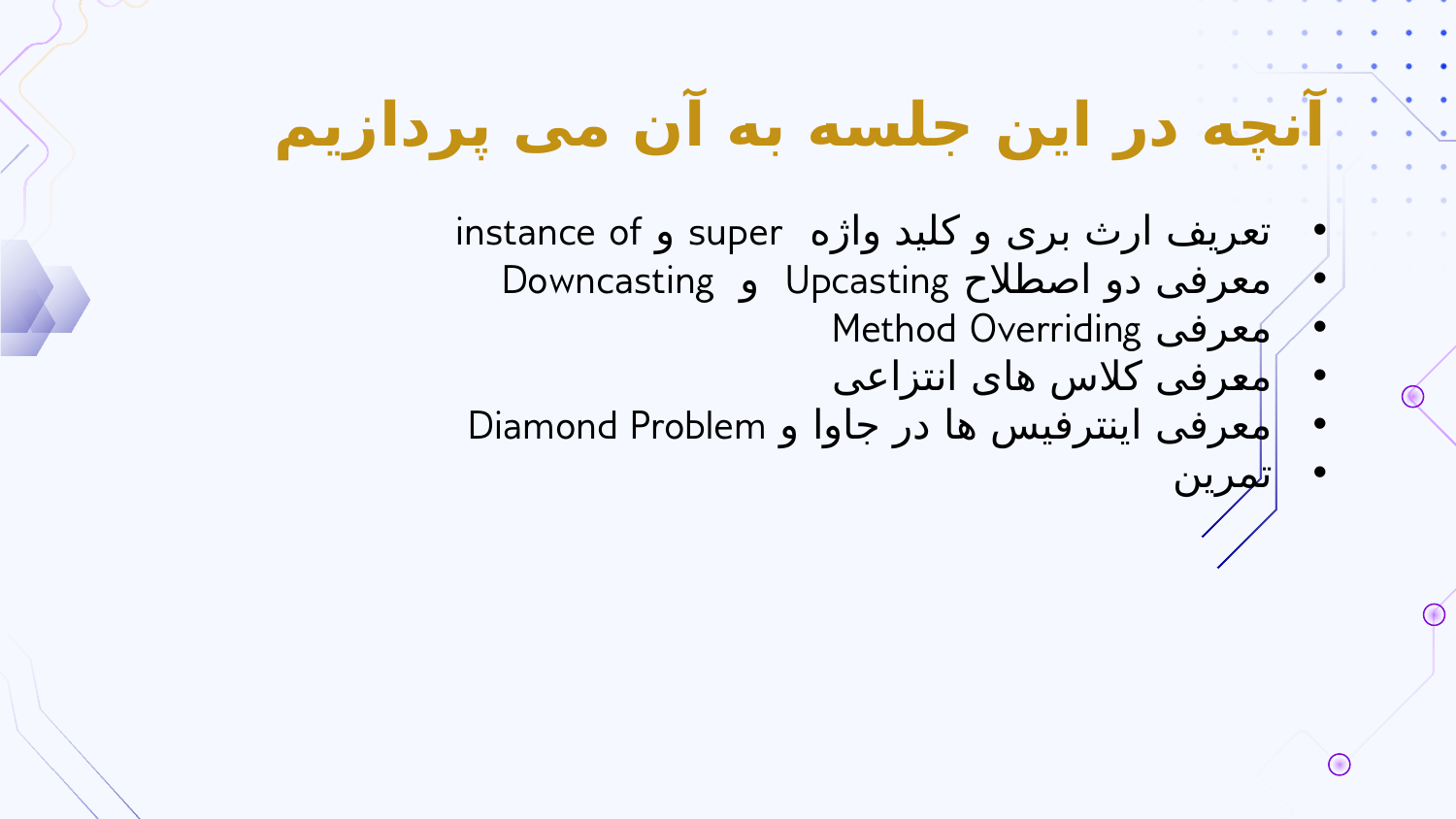

# آنچه در این جلسه به آن می پردازیم
تعریف ارث بری و کلید واژه  super و instance of
معرفی دو اصطلاح Upcasting  و  Downcasting
معرفی Method Overriding
معرفی کلاس های انتزاعی
معرفی اینترفیس ها در جاوا و Diamond Problem
تمرین